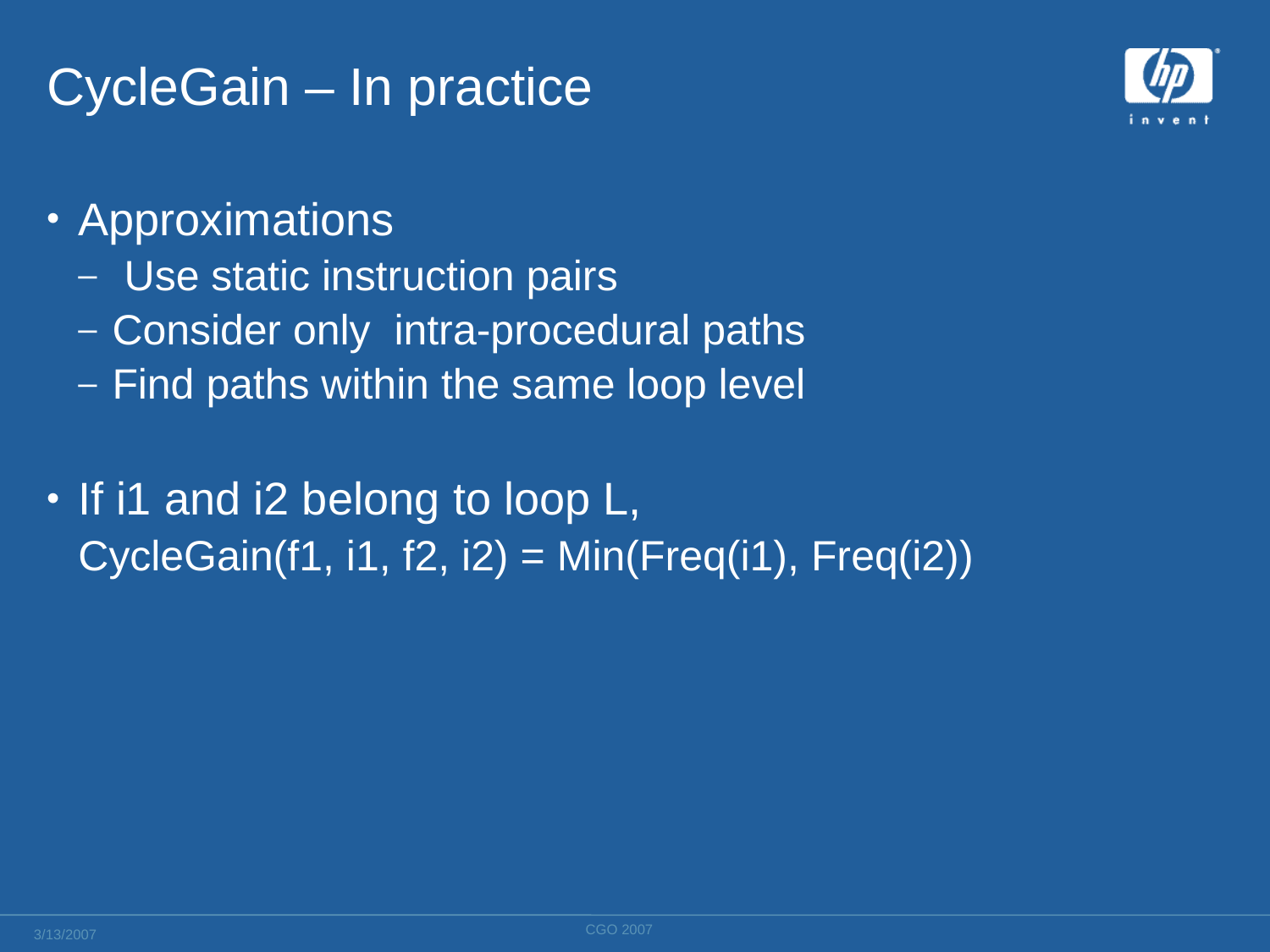

# CycleGain – In practice
Approximations
 Use static instruction pairs
Consider only  intra-procedural paths
Find paths within the same loop level

If i1 and i2 belong to loop L,
CycleGain(f1, i1, f2, i2) = Min(Freq(i1), Freq(i2))
CGO 2007
3/13/2007